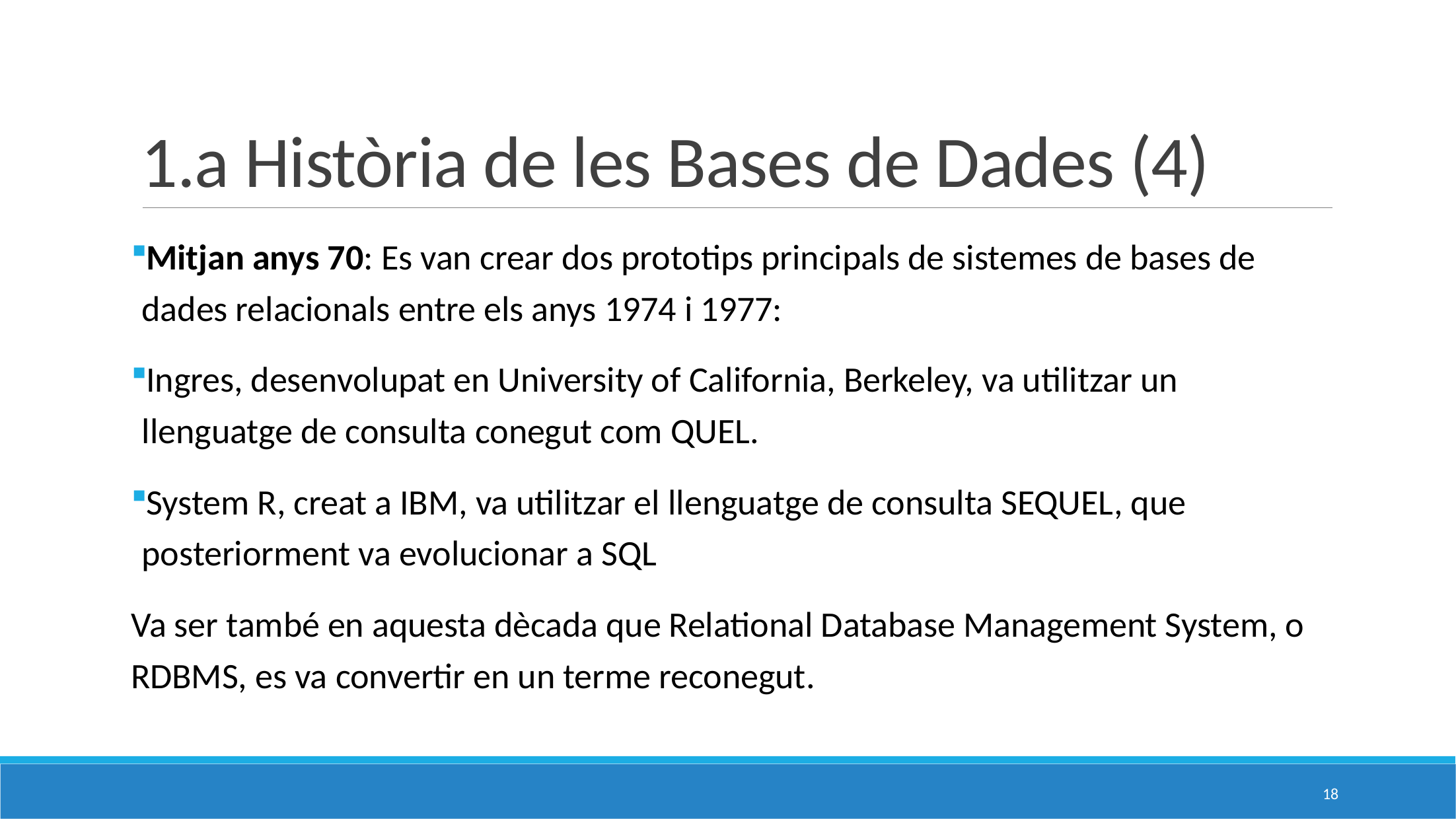

# 1.a Història de les Bases de Dades (4)
Mitjan anys 70: Es van crear dos prototips principals de sistemes de bases de dades relacionals entre els anys 1974 i 1977:
Ingres, desenvolupat en University of California, Berkeley, va utilitzar un llenguatge de consulta conegut com QUEL.
System R, creat a IBM, va utilitzar el llenguatge de consulta SEQUEL, que posteriorment va evolucionar a SQL
Va ser també en aquesta dècada que Relational Database Management System, o RDBMS, es va convertir en un terme reconegut.

18